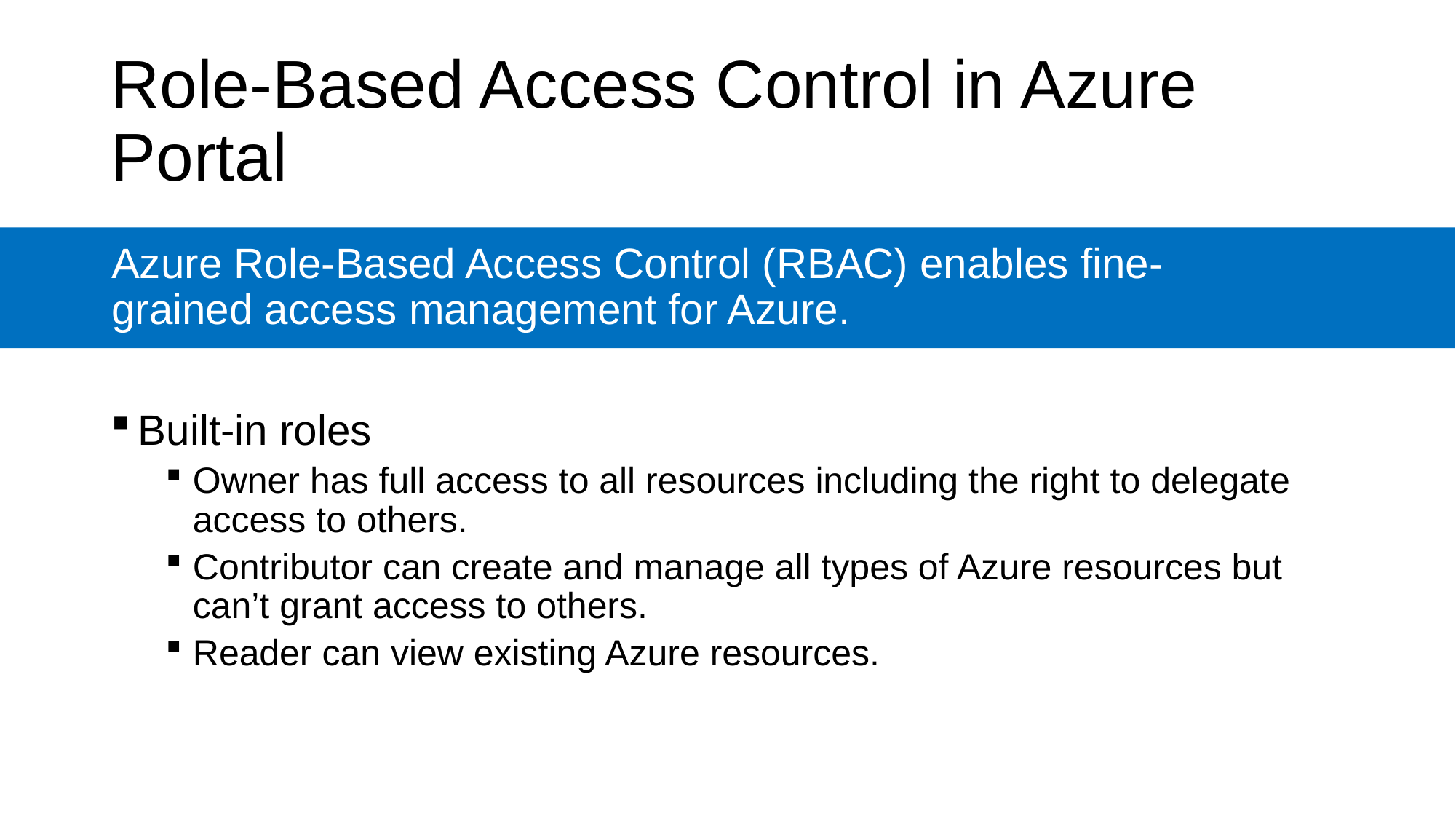

# Role-Based Access Control in Azure Portal

Azure Role-Based Access Control (RBAC) enables fine-grained access management for Azure.
Built-in roles
Owner has full access to all resources including the right to delegate access to others.
Contributor can create and manage all types of Azure resources but can’t grant access to others.
Reader can view existing Azure resources.